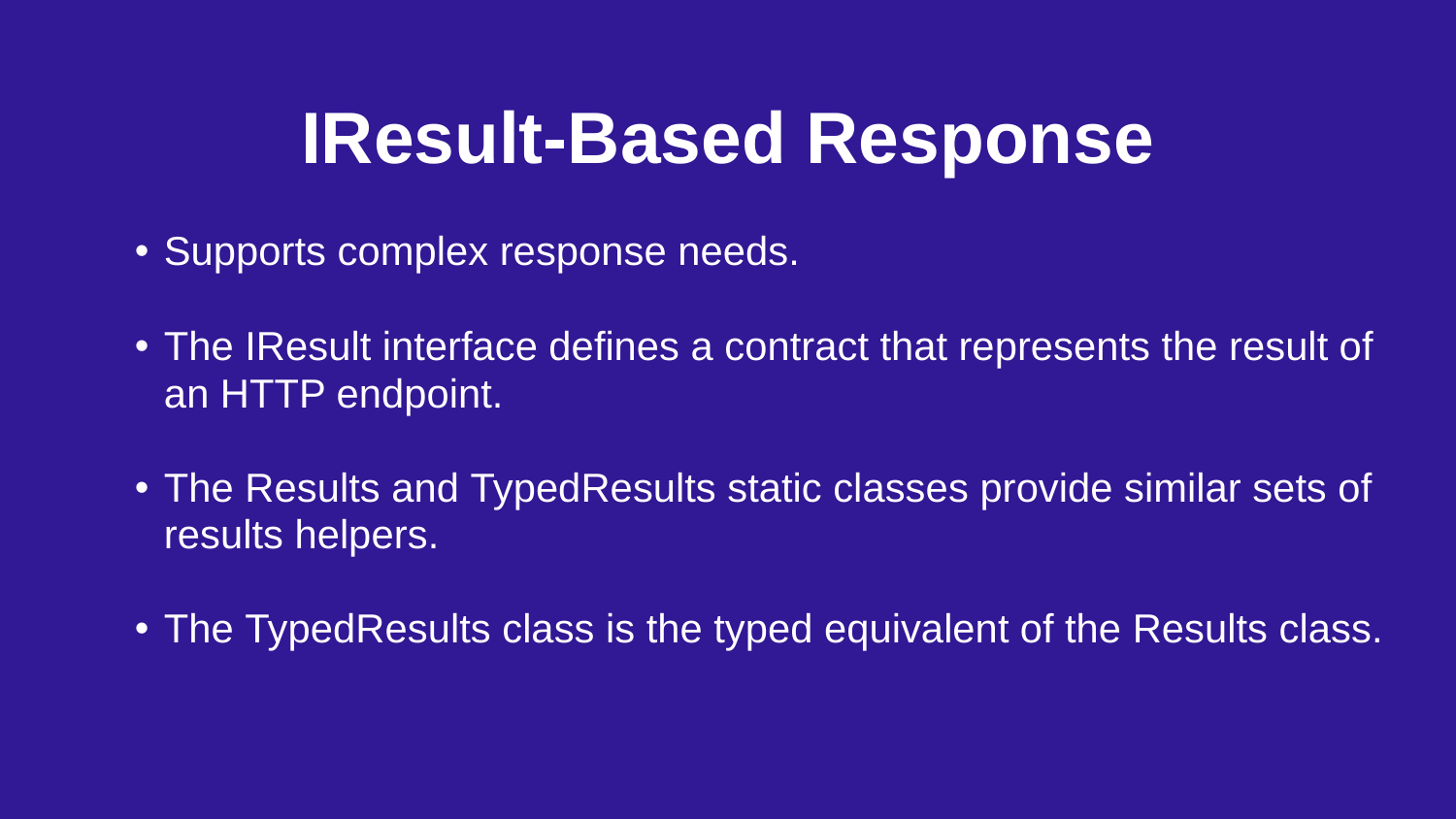

IResult-Based Response
Supports complex response needs.
The IResult interface defines a contract that represents the result of an HTTP endpoint.
The Results and TypedResults static classes provide similar sets of results helpers.
The TypedResults class is the typed equivalent of the Results class.